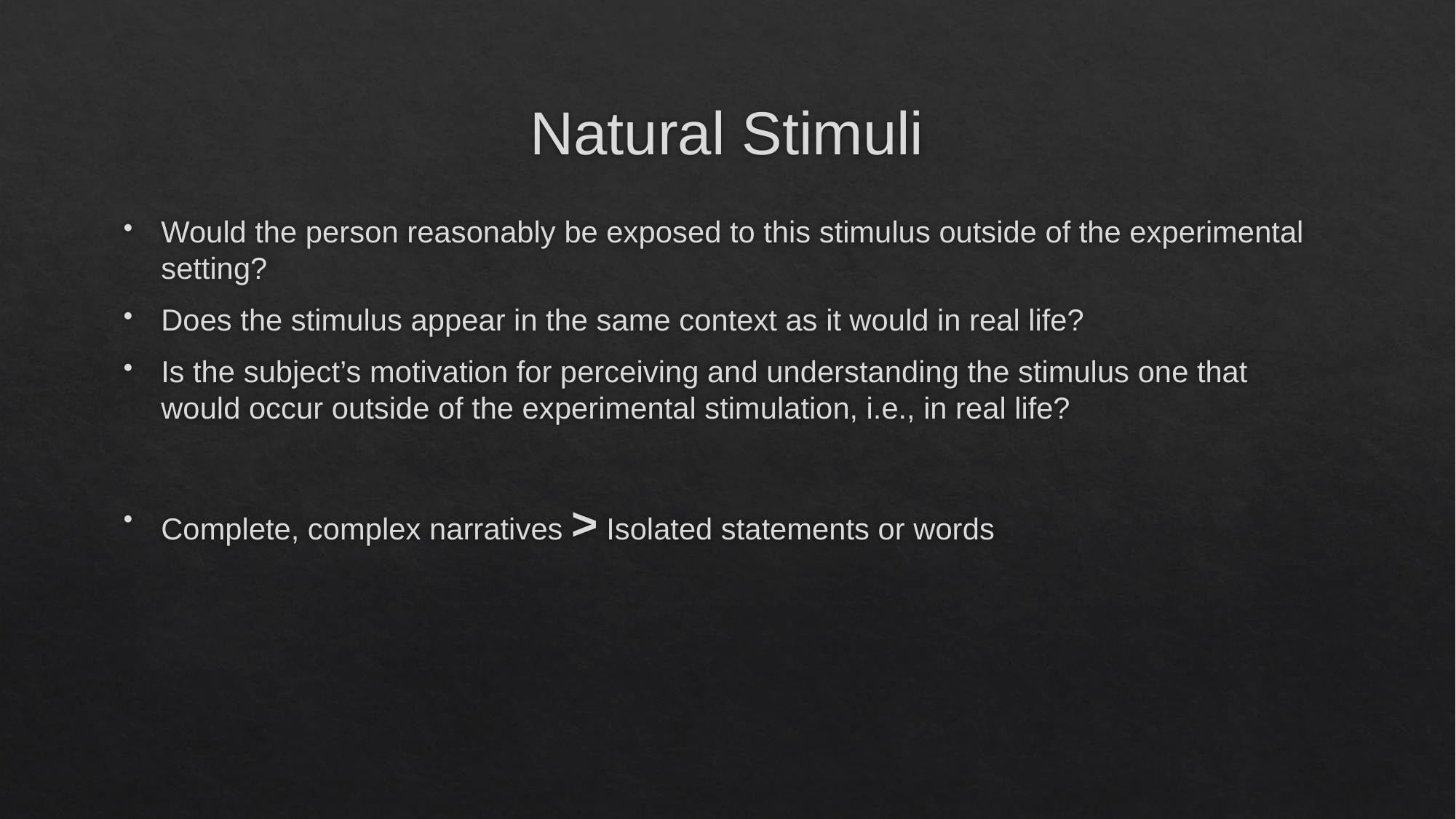

# Natural Stimuli
Would the person reasonably be exposed to this stimulus outside of the experimental setting?
Does the stimulus appear in the same context as it would in real life?
Is the subject’s motivation for perceiving and understanding the stimulus one that would occur outside of the experimental stimulation, i.e., in real life?

Complete, complex narratives > Isolated statements or words